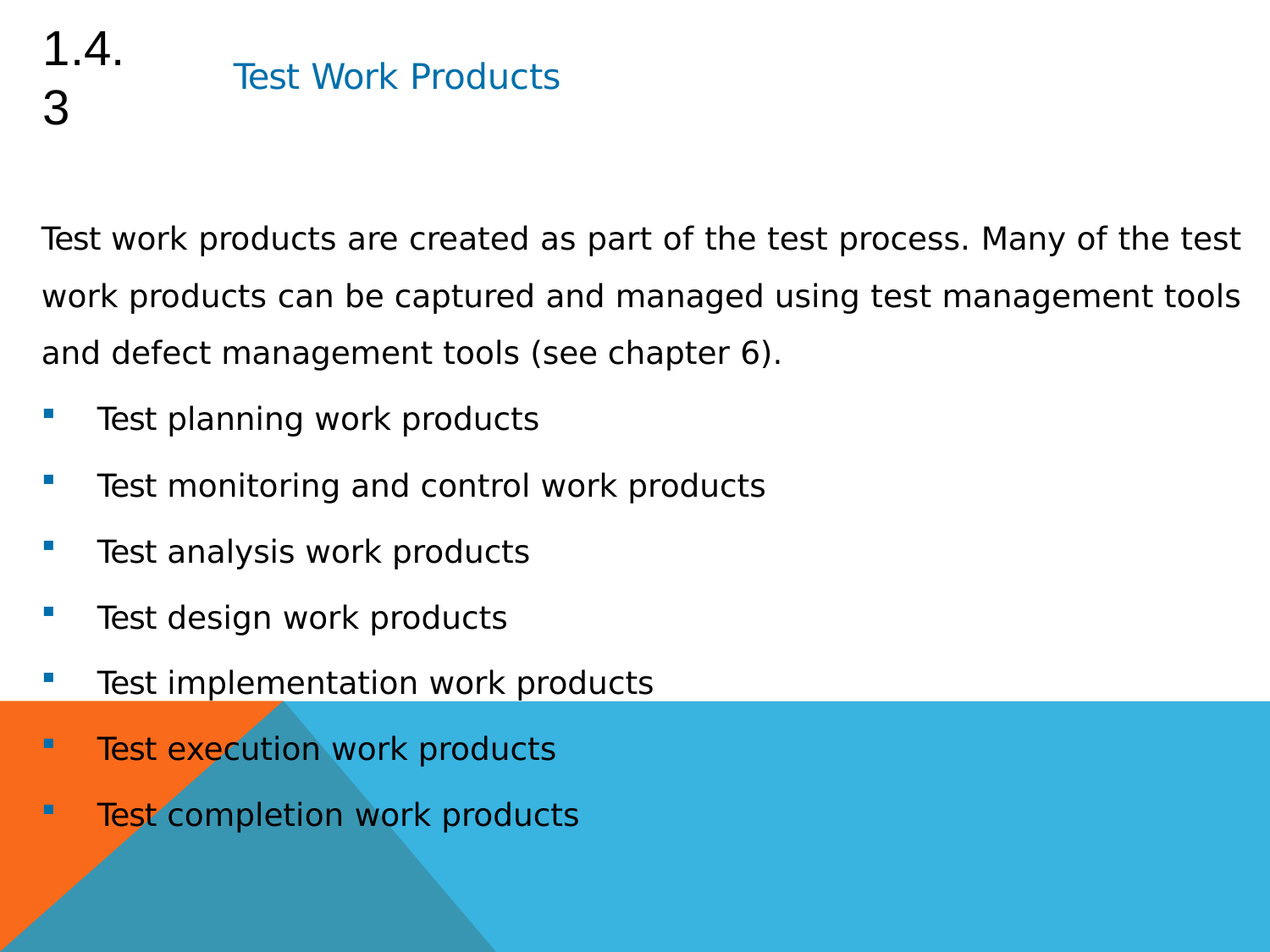

# 1.4.3
Test Work Products
Test work products are created as part of the test process. Many of the test  work products can be captured and managed using test management tools  and defect management tools (see chapter 6).
Test planning work products
Test monitoring and control work products
Test analysis work products
Test design work products
Test implementation work products
Test execution work products
Test completion work products